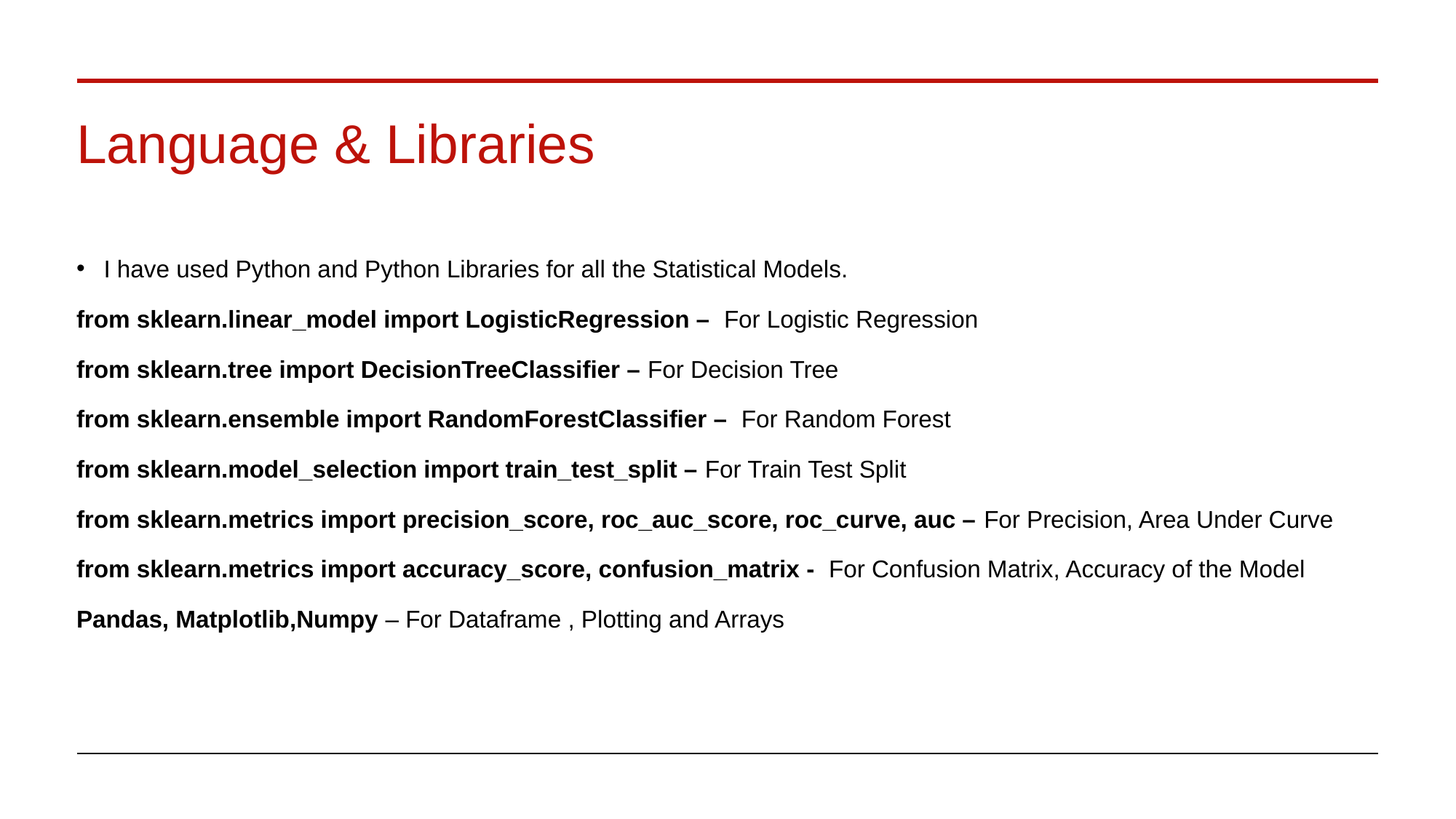

# Language & Libraries
I have used Python and Python Libraries for all the Statistical Models.
from sklearn.linear_model import LogisticRegression –  For Logistic Regression
from sklearn.tree import DecisionTreeClassifier – For Decision Tree
from sklearn.ensemble import RandomForestClassifier –  For Random Forest
from sklearn.model_selection import train_test_split – For Train Test Split
from sklearn.metrics import precision_score, roc_auc_score, roc_curve, auc – For Precision, Area Under Curve
from sklearn.metrics import accuracy_score, confusion_matrix -  For Confusion Matrix, Accuracy of the Model
Pandas, Matplotlib,Numpy – For Dataframe , Plotting and Arrays